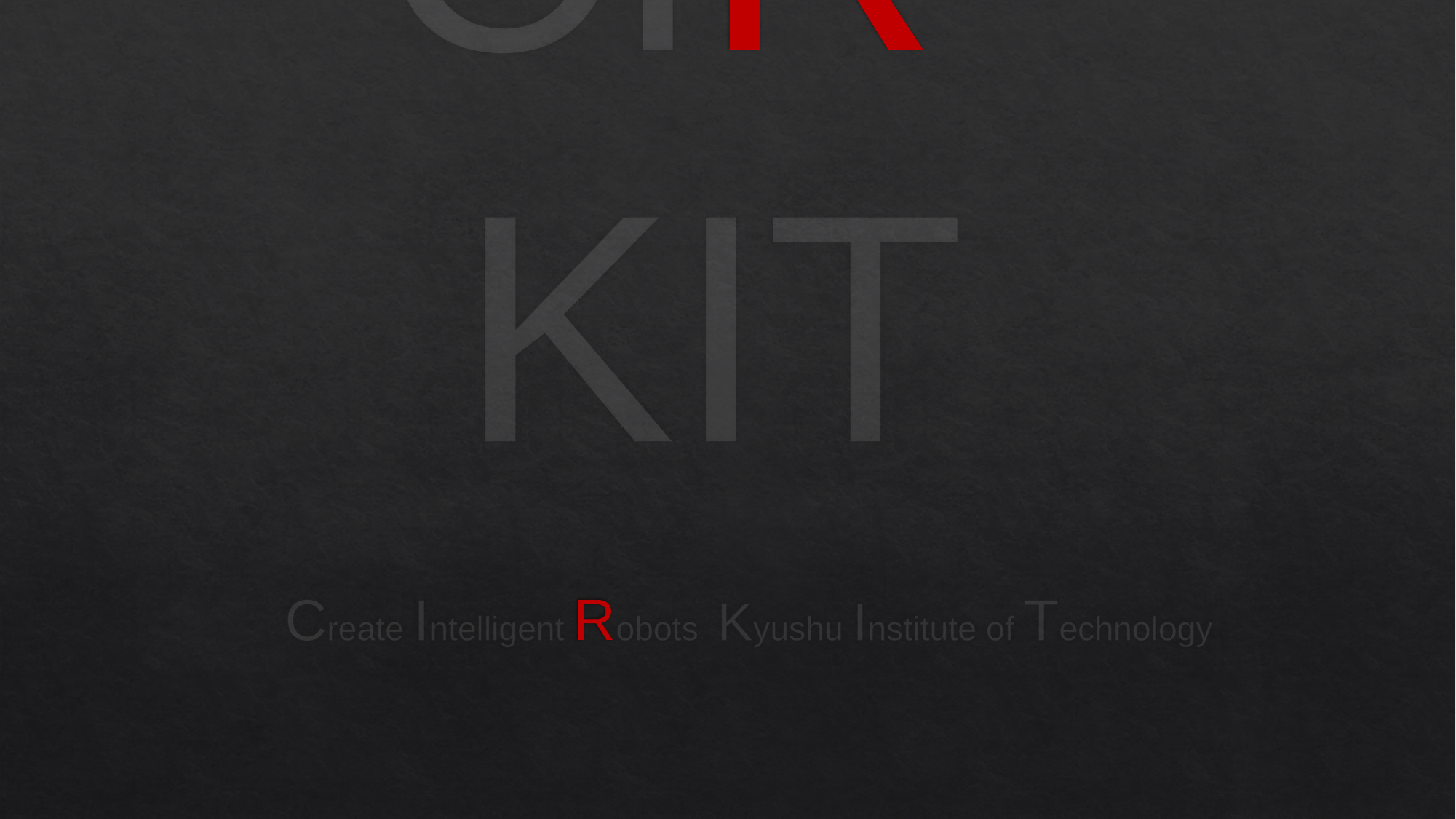

# CIR-KIT
Create Intelligent Robots  Kyushu Institute of Technology